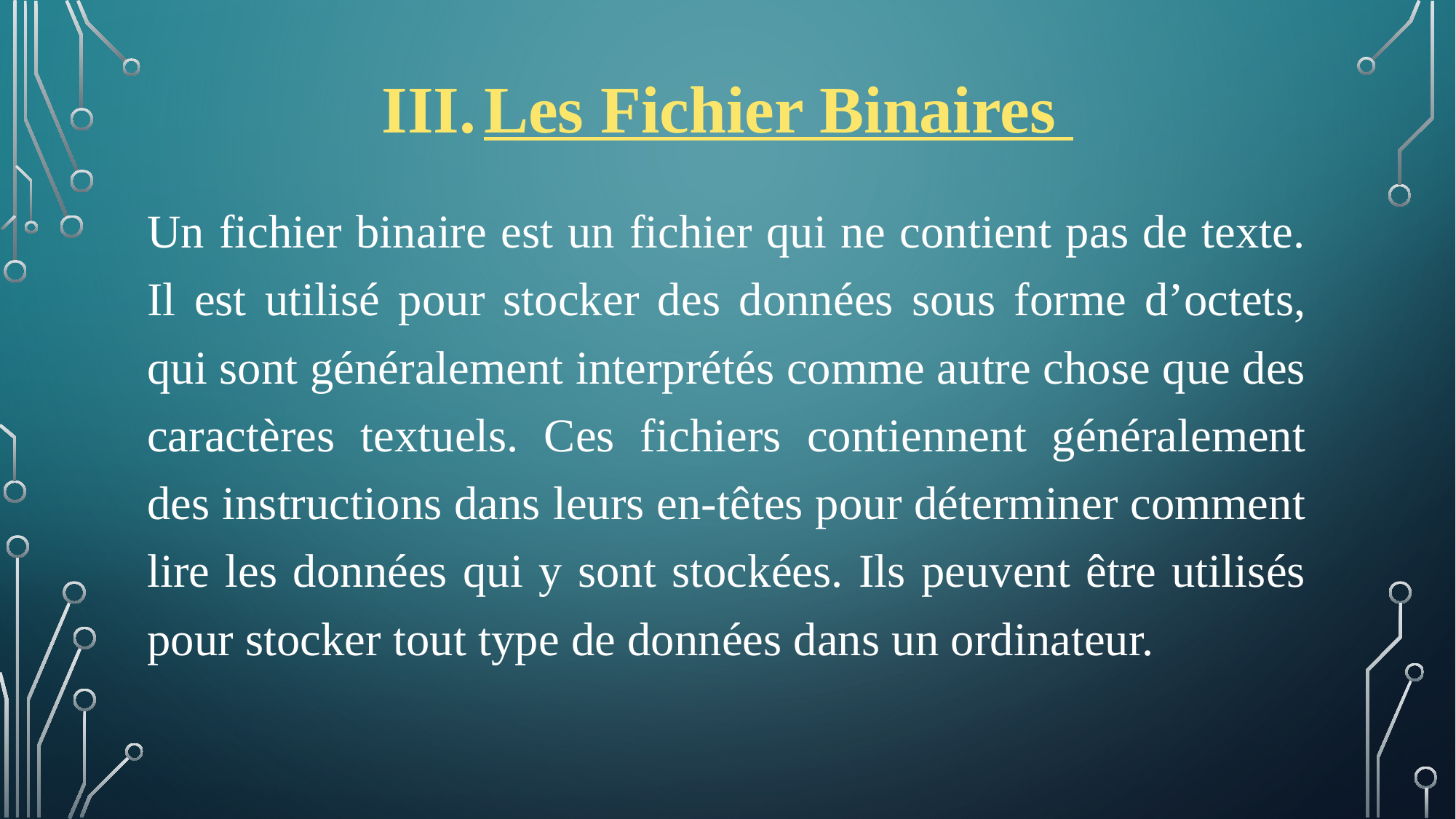

# Les Fichier Binaires
Un fichier binaire est un fichier qui ne contient pas de texte. Il est utilisé pour stocker des données sous forme d’octets, qui sont généralement interprétés comme autre chose que des caractères textuels. Ces fichiers contiennent généralement des instructions dans leurs en-têtes pour déterminer comment lire les données qui y sont stockées. Ils peuvent être utilisés pour stocker tout type de données dans un ordinateur.